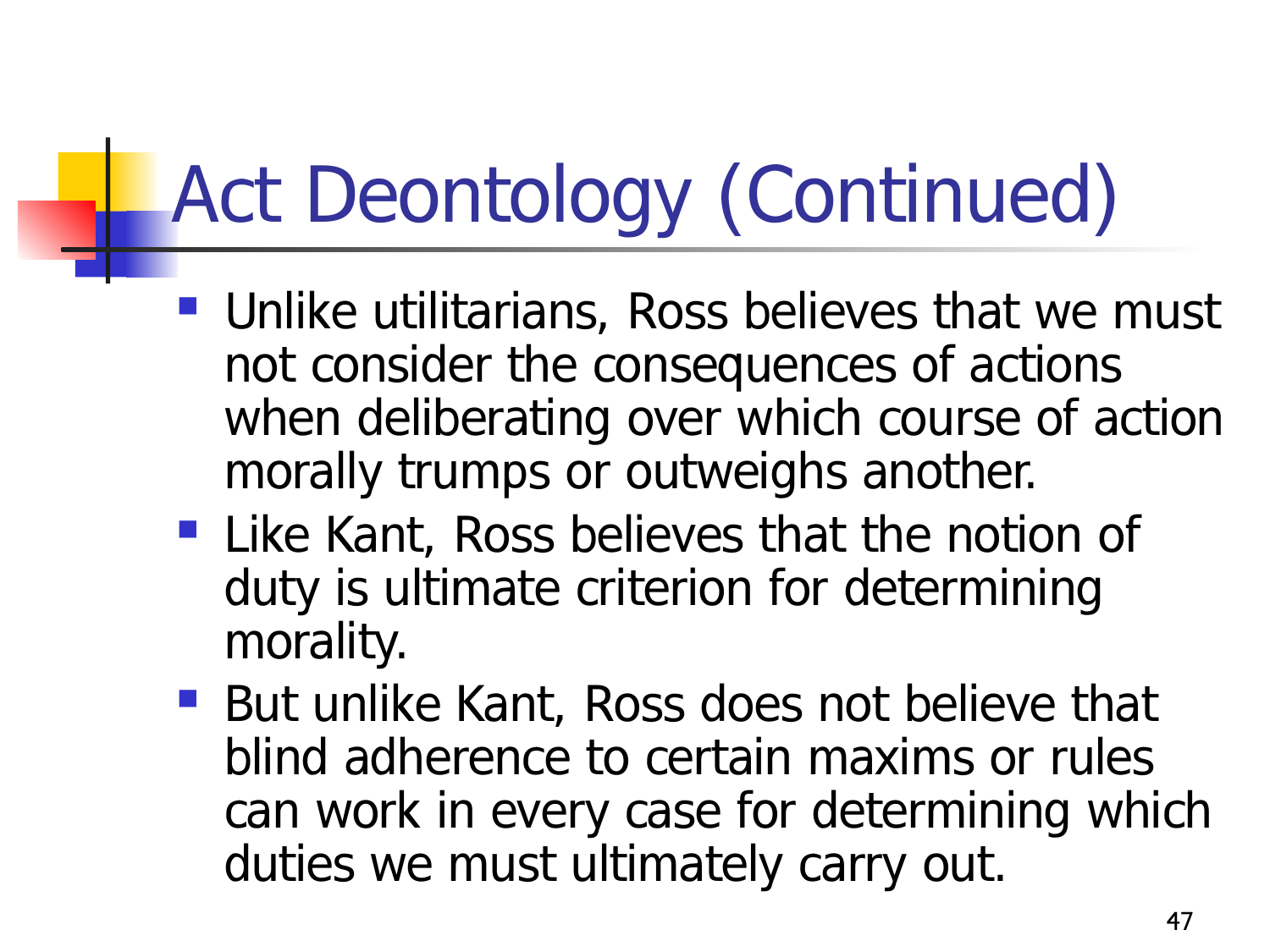

# Act Deontology (Continued)
Unlike utilitarians, Ross believes that we must not consider the consequences of actions when deliberating over which course of action morally trumps or outweighs another.
Like Kant, Ross believes that the notion of duty is ultimate criterion for determining morality.
But unlike Kant, Ross does not believe that blind adherence to certain maxims or rules can work in every case for determining which duties we must ultimately carry out.
47